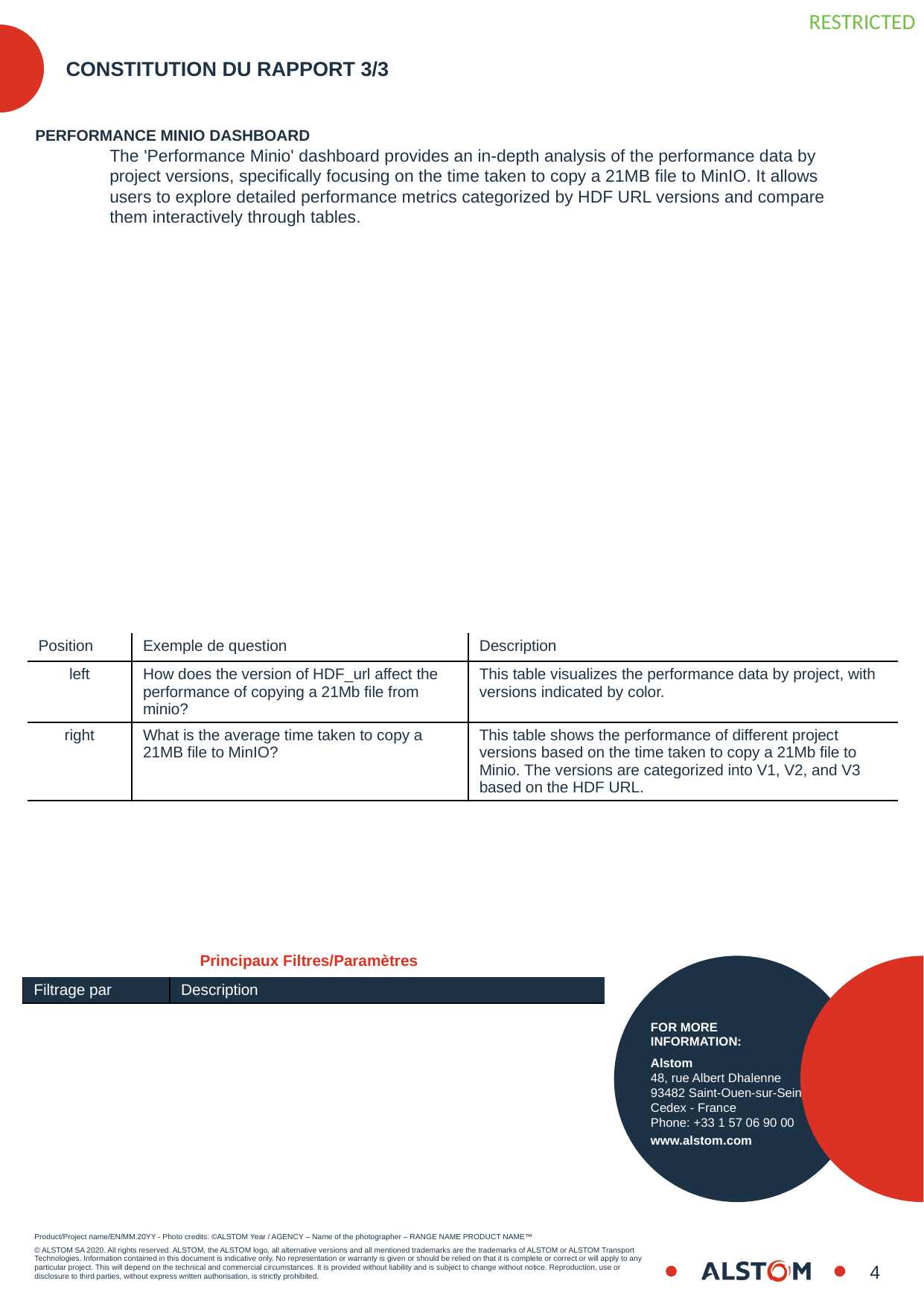

# Constitution du rapport 3/3
Performance Minio Dashboard
The 'Performance Minio' dashboard provides an in-depth analysis of the performance data by project versions, specifically focusing on the time taken to copy a 21MB file to MinIO. It allows users to explore detailed performance metrics categorized by HDF URL versions and compare them interactively through tables.

| Position | Exemple de question | Description |
| --- | --- | --- |
| left | How does the version of HDF\_url affect the performance of copying a 21Mb file from minio? | This table visualizes the performance data by project, with versions indicated by color. |
| right | What is the average time taken to copy a 21MB file to MinIO? | This table shows the performance of different project versions based on the time taken to copy a 21Mb file to Minio. The versions are categorized into V1, V2, and V3 based on the HDF URL. |

Principaux Filtres/Paramètres
| Filtrage par | Description |
| --- | --- |
4
8/30/2024